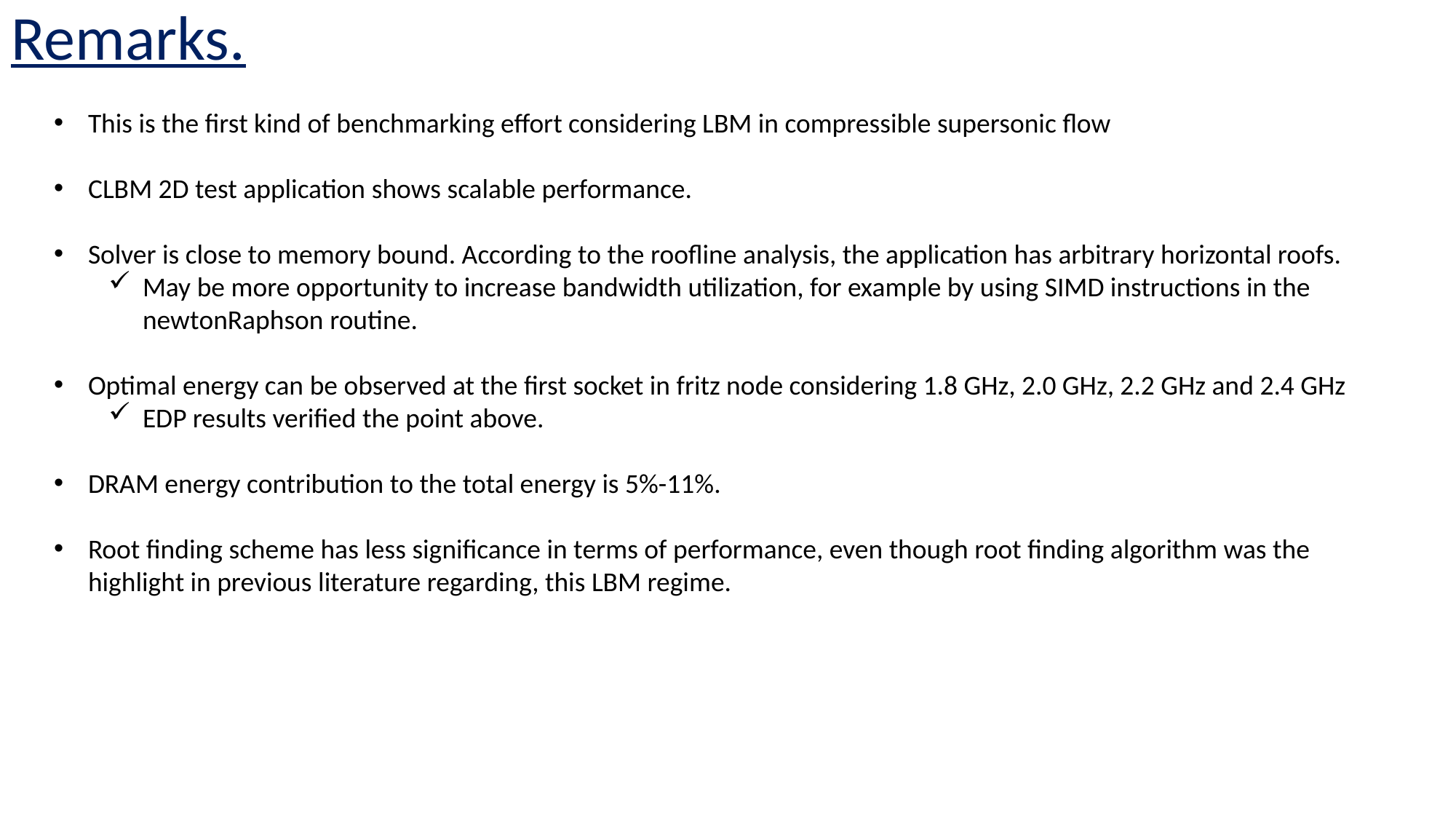

# Remarks.
This is the first kind of benchmarking effort considering LBM in compressible supersonic flow

CLBM 2D test application shows scalable performance.

Solver is close to memory bound. According to the roofline analysis, the application has arbitrary horizontal roofs.
May be more opportunity to increase bandwidth utilization, for example by using SIMD instructions in the newtonRaphson routine.

Optimal energy can be observed at the first socket in fritz node considering 1.8 GHz, 2.0 GHz, 2.2 GHz and 2.4 GHz
EDP results verified the point above.

DRAM energy contribution to the total energy is 5%-11%.

Root finding scheme has less significance in terms of performance, even though root finding algorithm was the highlight in previous literature regarding, this LBM regime.